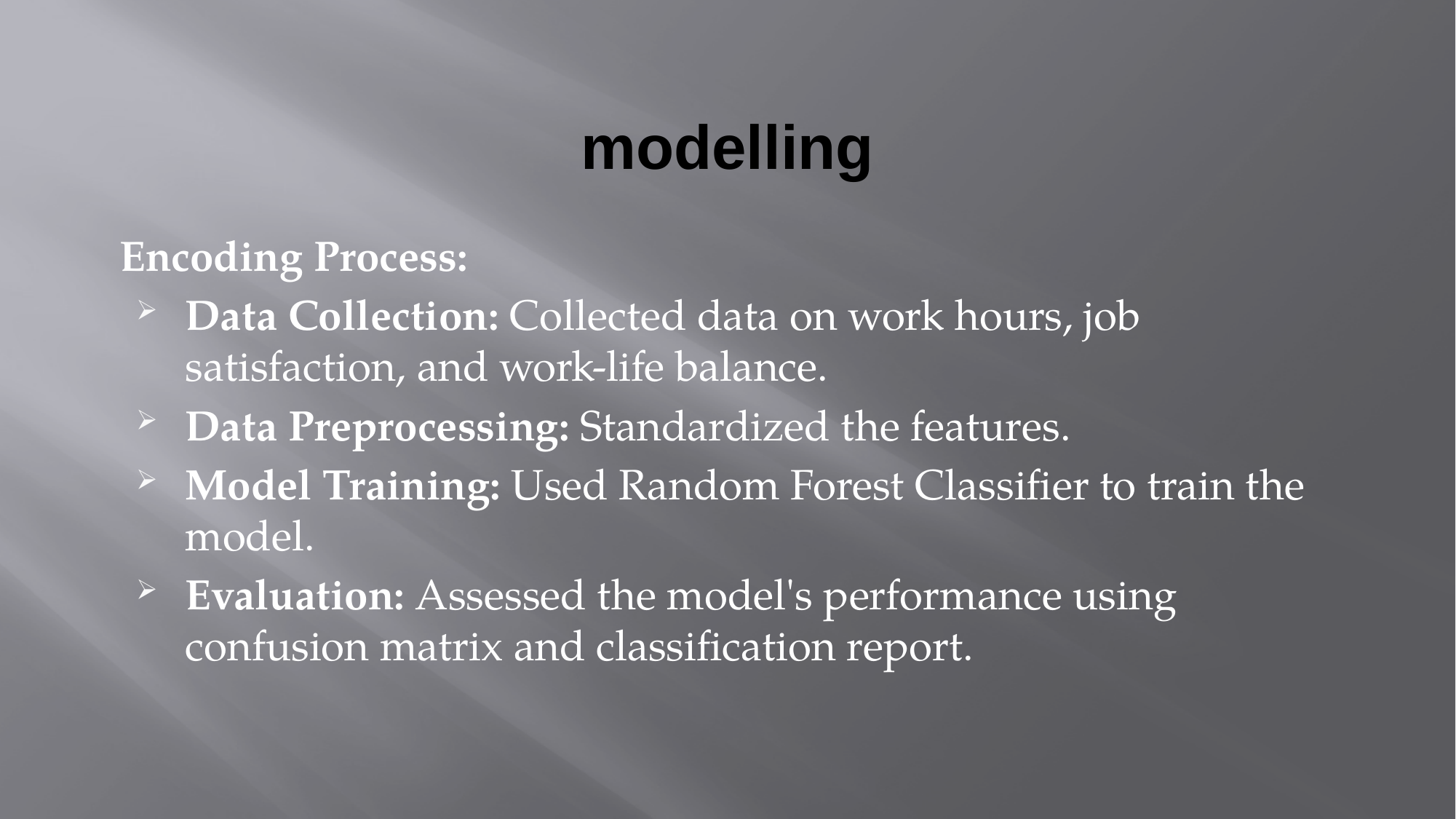

# modelling
Encoding Process:
Data Collection: Collected data on work hours, job satisfaction, and work-life balance.
Data Preprocessing: Standardized the features.
Model Training: Used Random Forest Classifier to train the model.
Evaluation: Assessed the model's performance using confusion matrix and classification report.